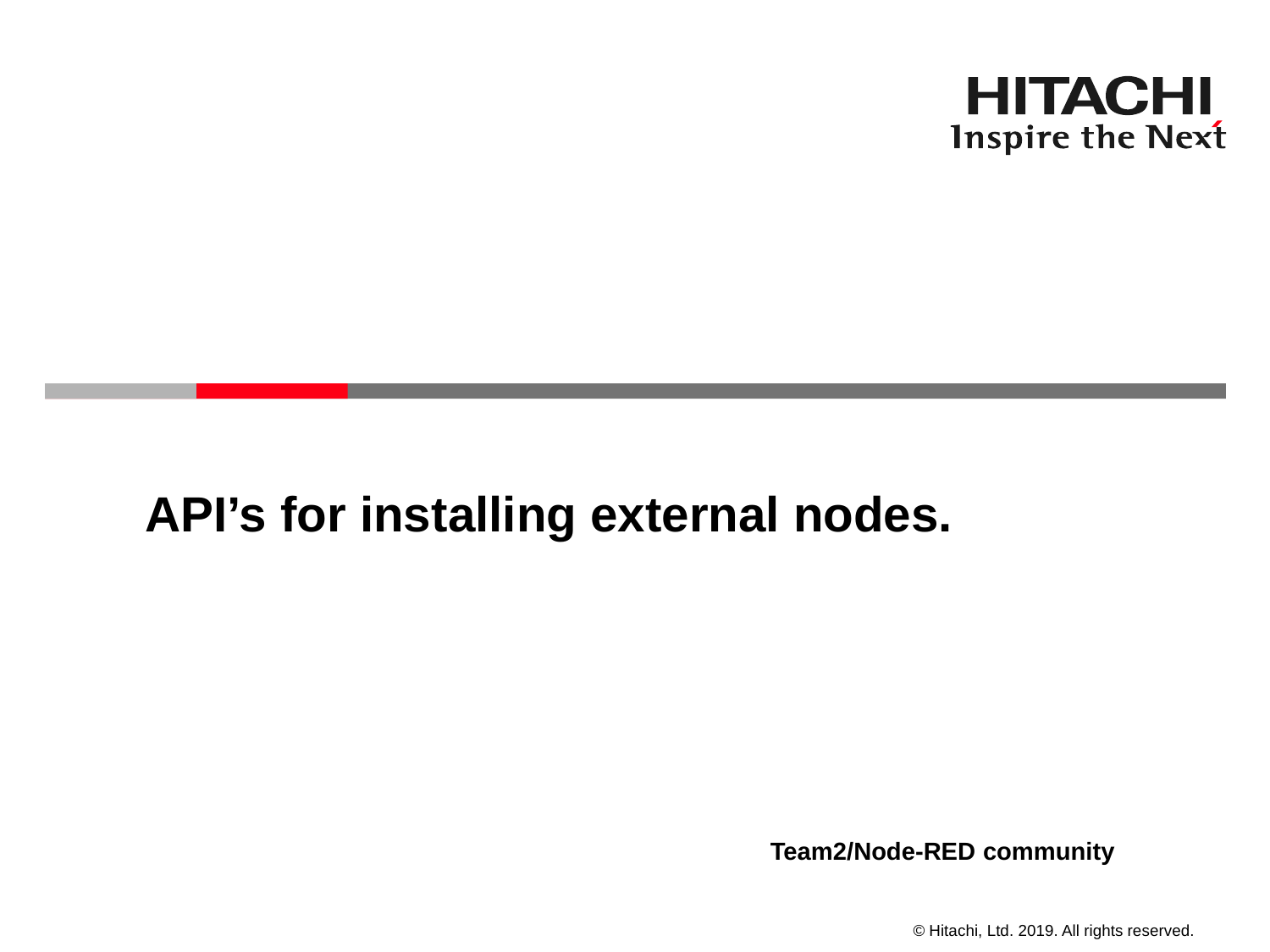

# API’s for installing external nodes.
Team2/Node-RED community